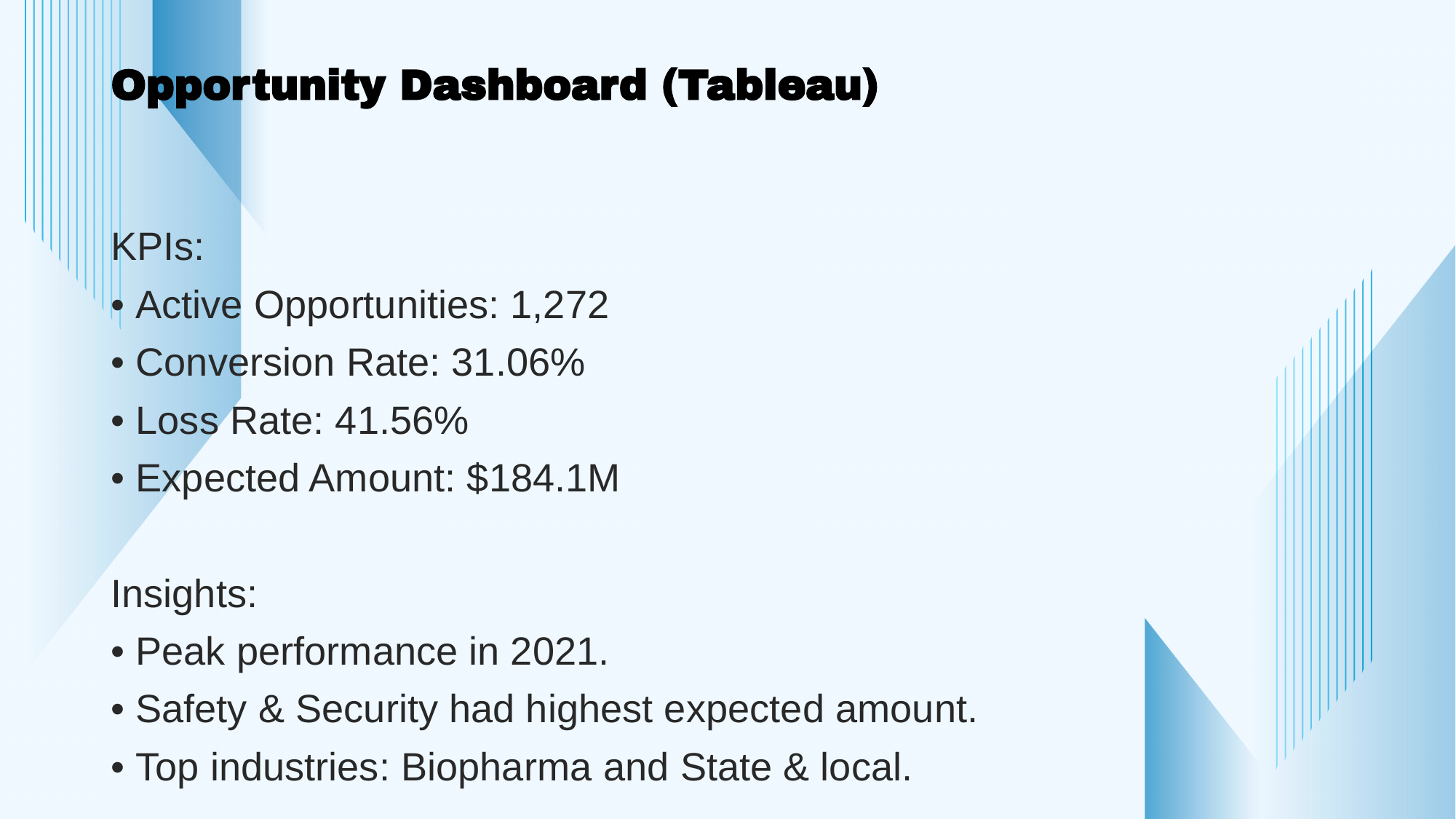

# Opportunity Dashboard (Tableau)

KPIs:
• Active Opportunities: 1,272
• Conversion Rate: 31.06%
• Loss Rate: 41.56%
• Expected Amount: $184.1M

Insights:
• Peak performance in 2021.
• Safety & Security had highest expected amount.
• Top industries: Biopharma and State & local.